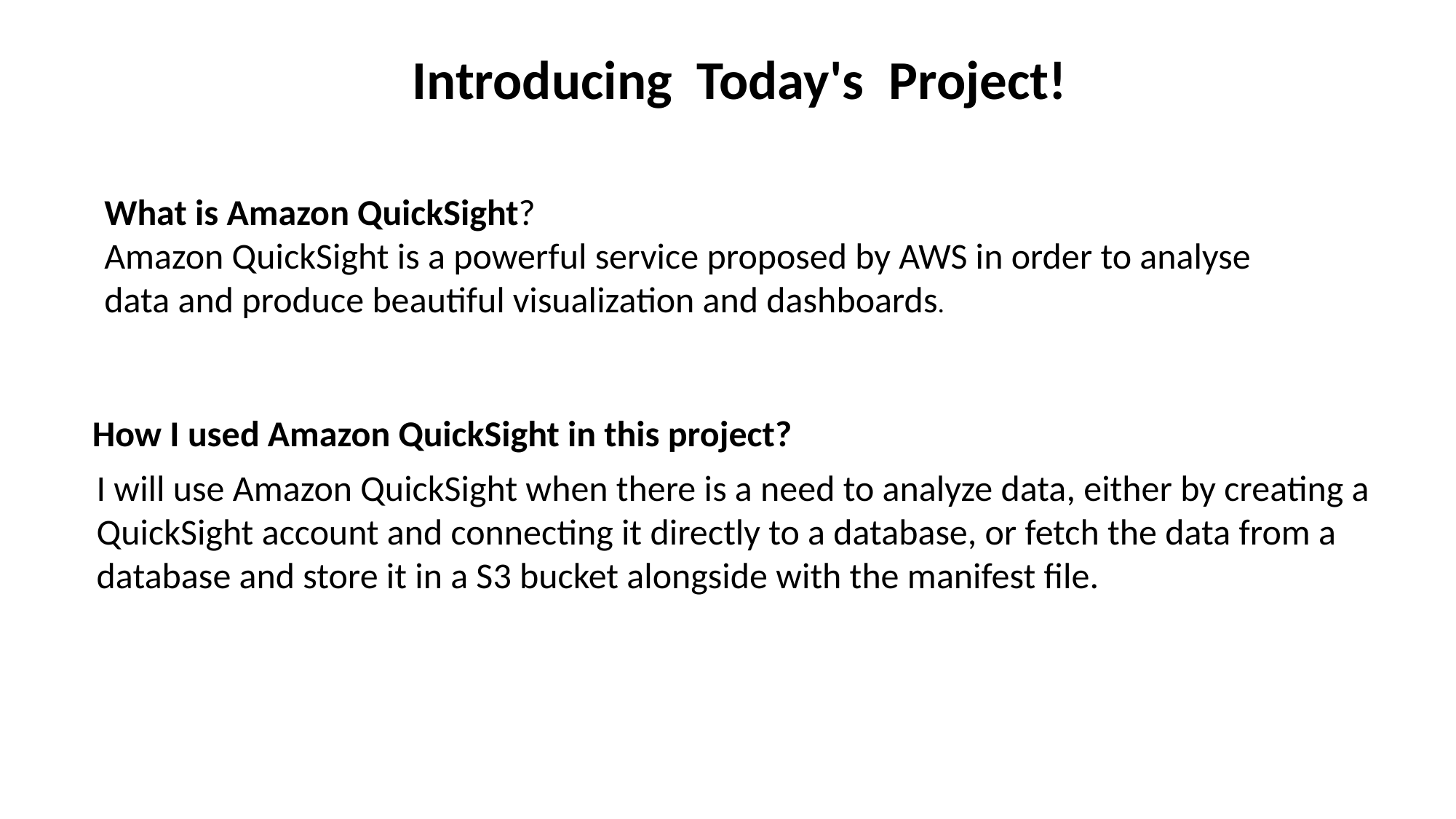

Introducing  Today's  Project!
What is Amazon QuickSight?
Amazon QuickSight is a powerful service proposed by AWS in order to analyse data and produce beautiful visualization and dashboards.
How I used Amazon QuickSight in this project?
I will use Amazon QuickSight when there is a need to analyze data, either by creating a QuickSight account and connecting it directly to a database, or fetch the data from a database and store it in a S3 bucket alongside with the manifest file.